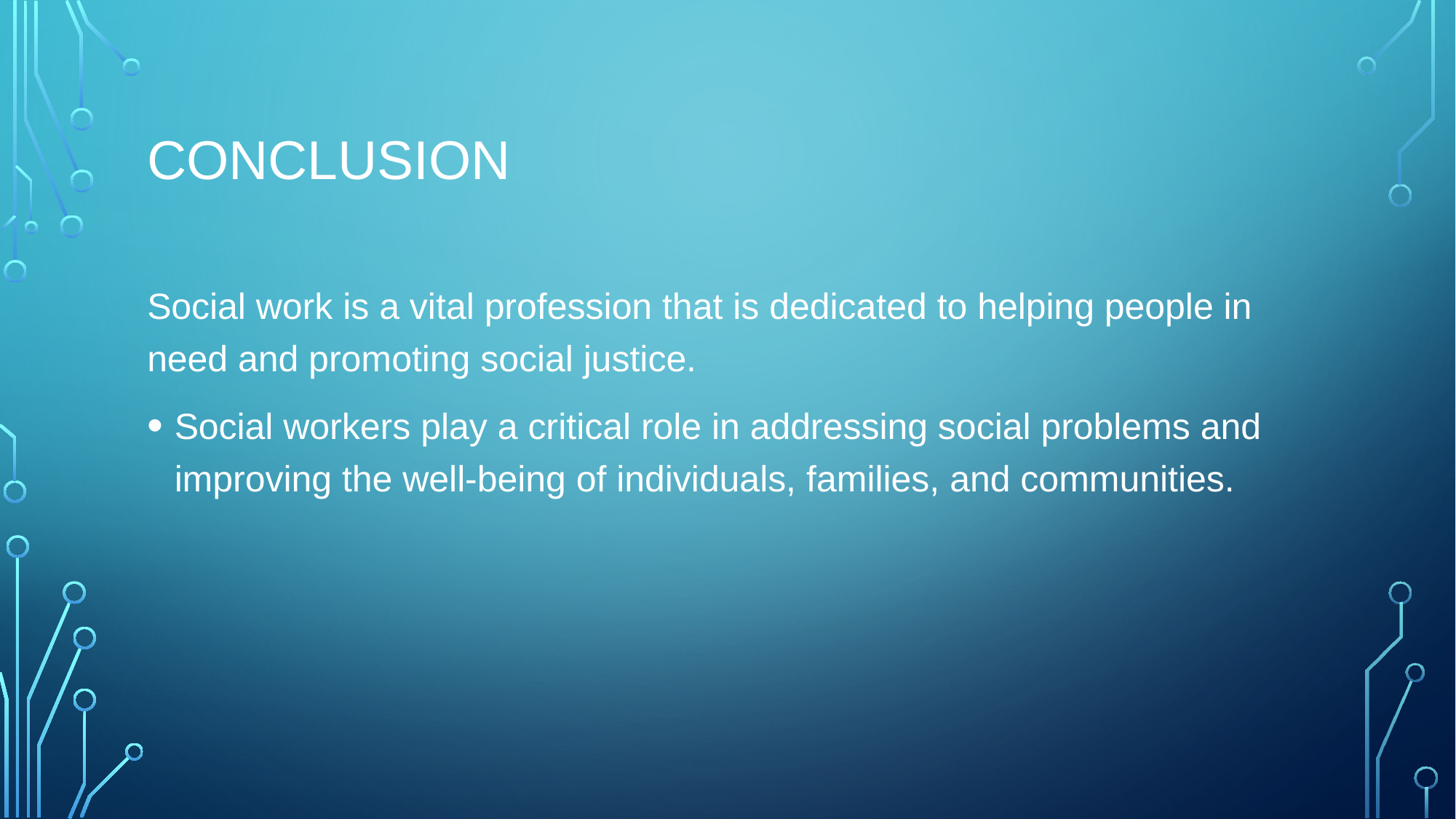

# Conclusion
Social work is a vital profession that is dedicated to helping people in need and promoting social justice.
Social workers play a critical role in addressing social problems and improving the well-being of individuals, families, and communities.